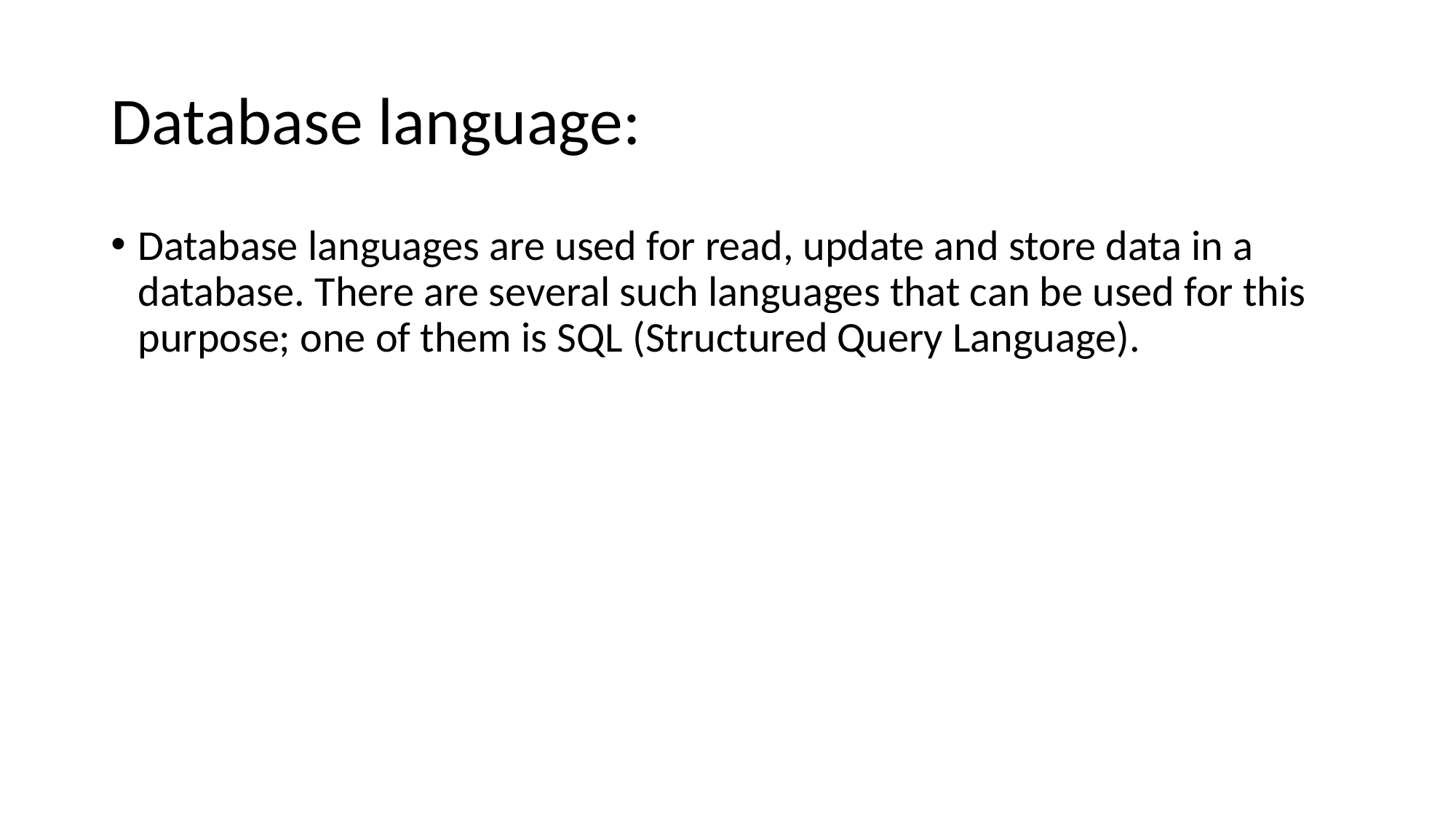

# Database language:
Database languages are used for read, update and store data in a database. There are several such languages that can be used for this purpose; one of them is SQL (Structured Query Language).